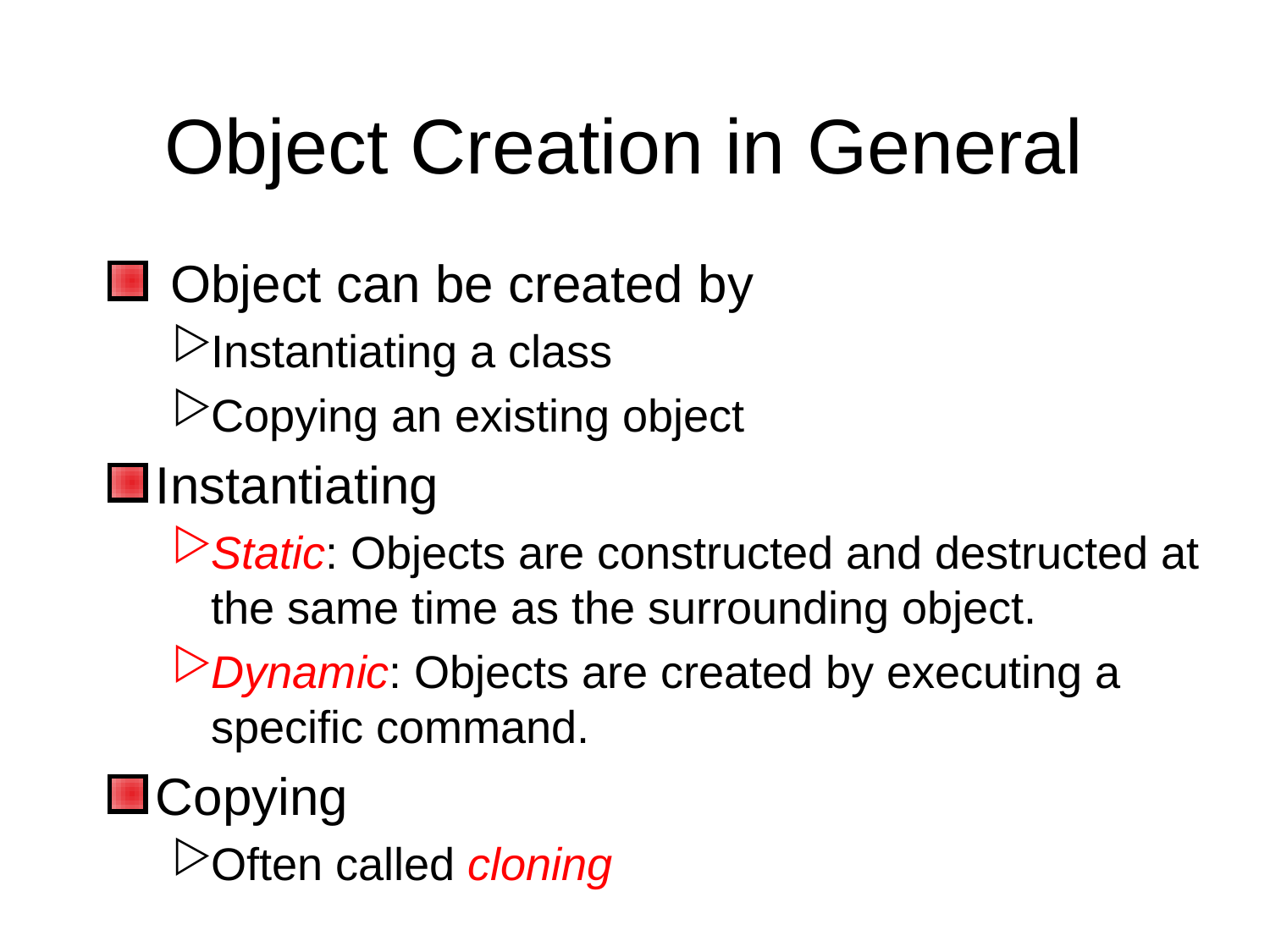

# Object Creation in General
 Object can be created by
Instantiating a class
Copying an existing object
Instantiating
Static: Objects are constructed and destructed at the same time as the surrounding object.
Dynamic: Objects are created by executing a specific command.
Copying
Often called cloning